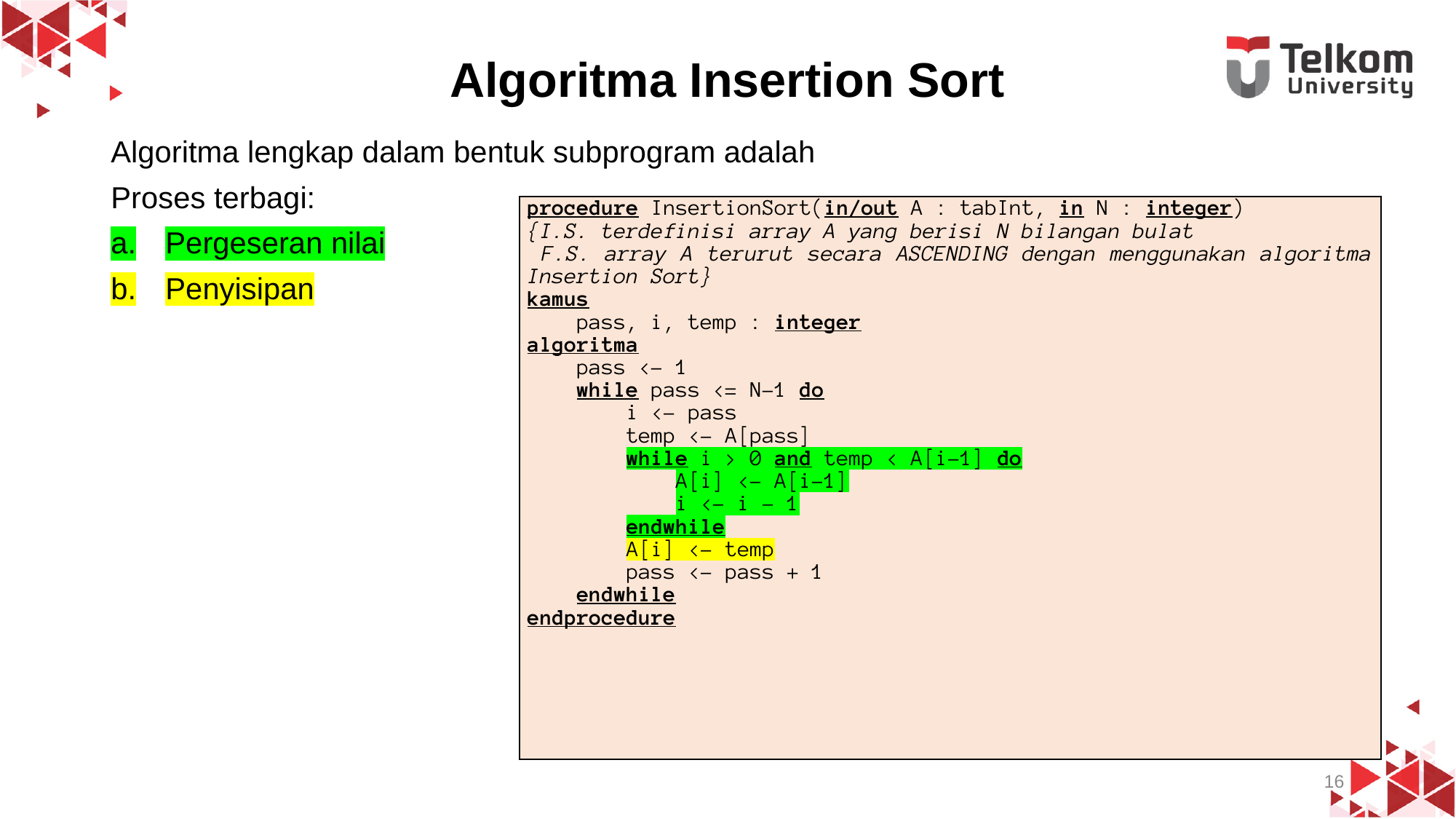

# Algoritma Insertion Sort
Algoritma lengkap dalam bentuk subprogram adalah
Proses terbagi:
Pergeseran nilai
Penyisipan
| procedure InsertionSort(in/out A : tabInt, in N : integer) {I.S. terdefinisi array A yang berisi N bilangan bulat F.S. array A terurut secara ASCENDING dengan menggunakan algoritma Insertion Sort} kamus pass, i, temp : integer algoritma pass <- 1 while pass <= N-1 do i <- pass temp <- A[pass] while i > 0 and temp < A[i-1] do A[i] <- A[i-1] i <- i – 1 endwhile A[i] <- temp pass <- pass + 1 endwhile endprocedure |
| --- |
16